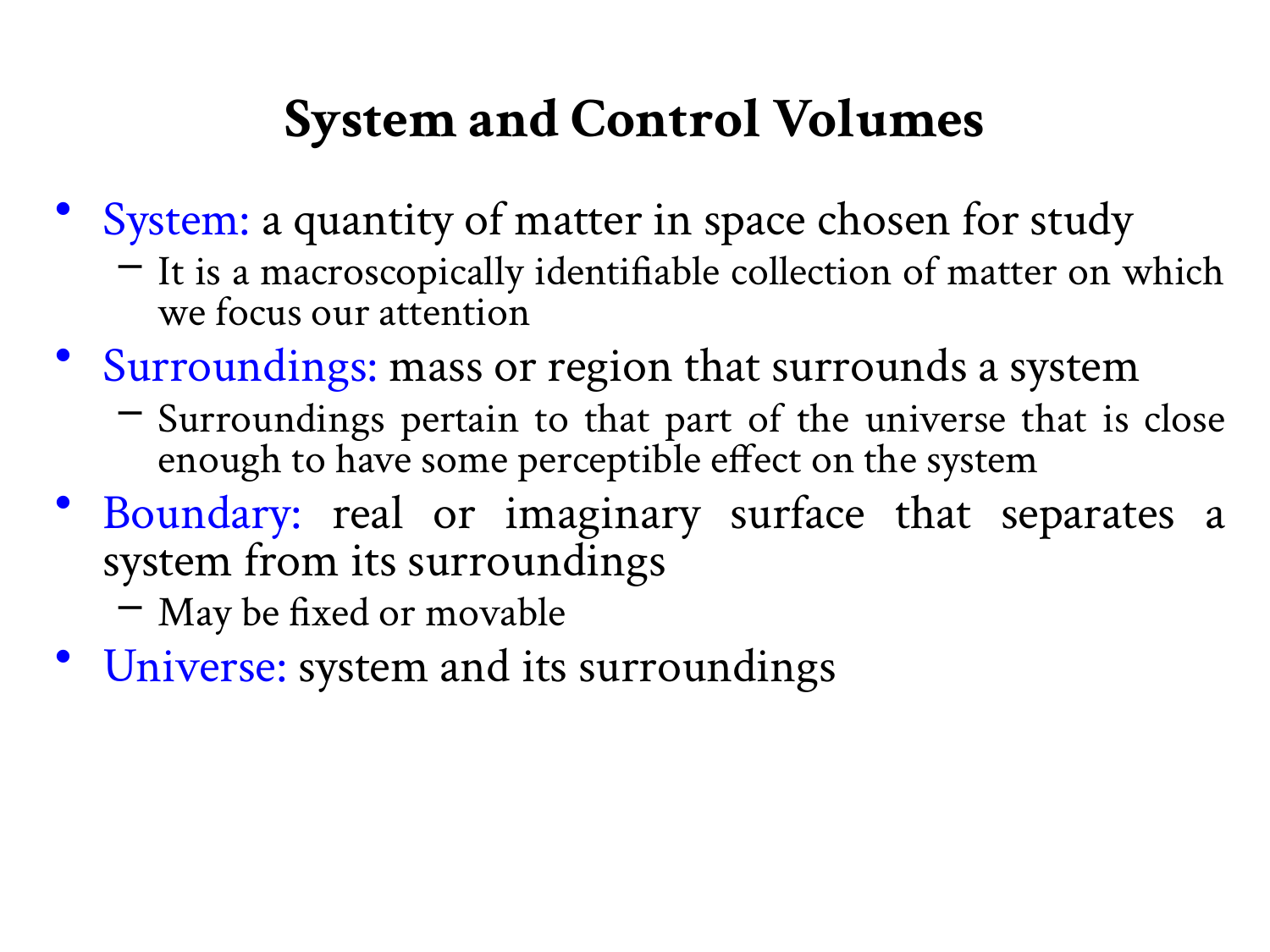

System and Control Volumes
System: a quantity of matter in space chosen for study
It is a macroscopically identifiable collection of matter on which we focus our attention
Surroundings: mass or region that surrounds a system
Surroundings pertain to that part of the universe that is close enough to have some perceptible effect on the system
Boundary: real or imaginary surface that separates a system from its surroundings
May be fixed or movable
Universe: system and its surroundings